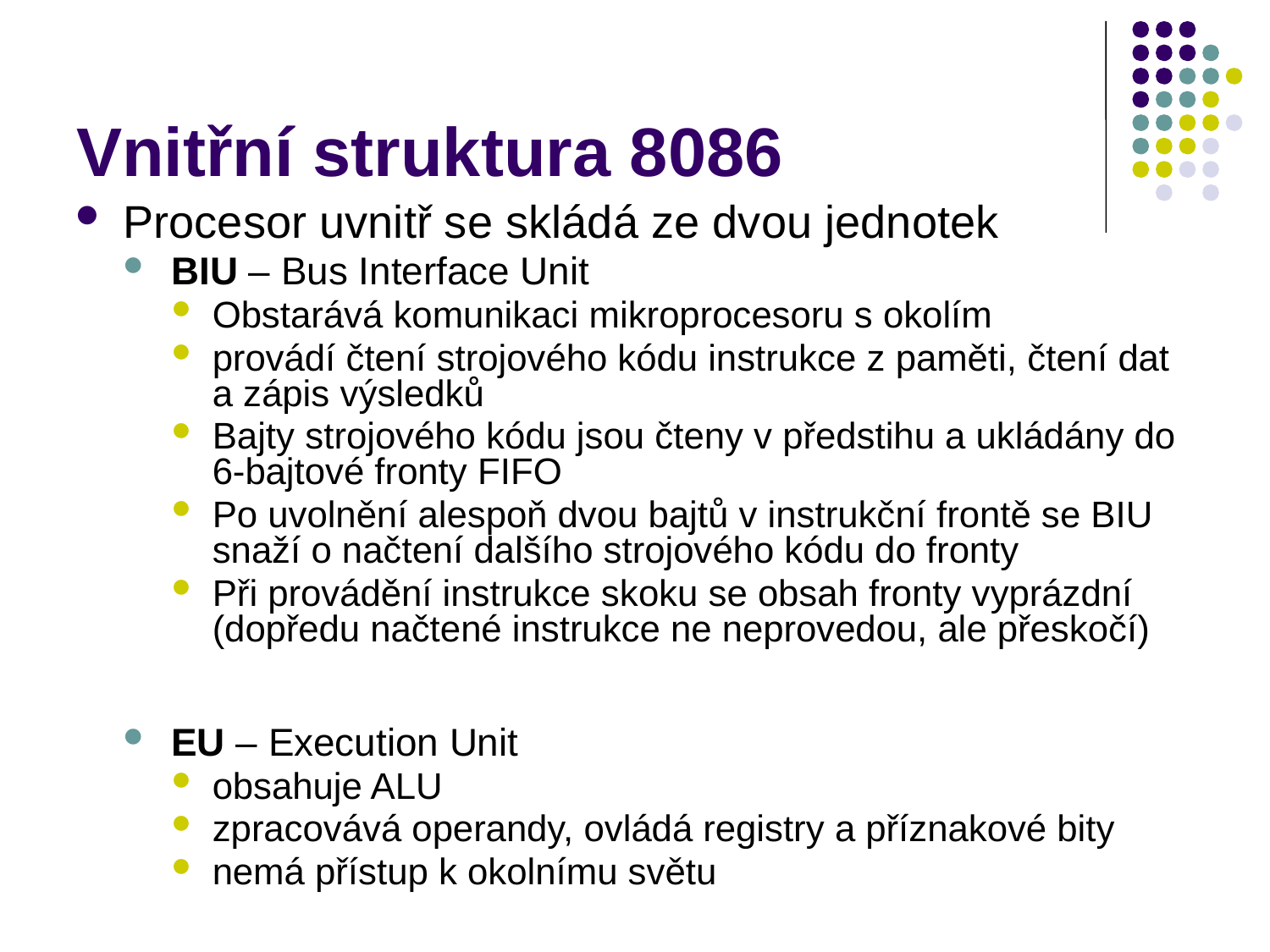

# Vnitřní struktura 8086
Procesor uvnitř se skládá ze dvou jednotek
BIU – Bus Interface Unit
Obstarává komunikaci mikroprocesoru s okolím
provádí čtení strojového kódu instrukce z paměti, čtení dat a zápis výsledků
Bajty strojového kódu jsou čteny v předstihu a ukládány do 6-bajtové fronty FIFO
Po uvolnění alespoň dvou bajtů v instrukční frontě se BIU snaží o načtení dalšího strojového kódu do fronty
Při provádění instrukce skoku se obsah fronty vyprázdní (dopředu načtené instrukce ne neprovedou, ale přeskočí)

EU – Execution Unit
obsahuje ALU
zpracovává operandy, ovládá registry a příznakové bity
nemá přístup k okolnímu světu